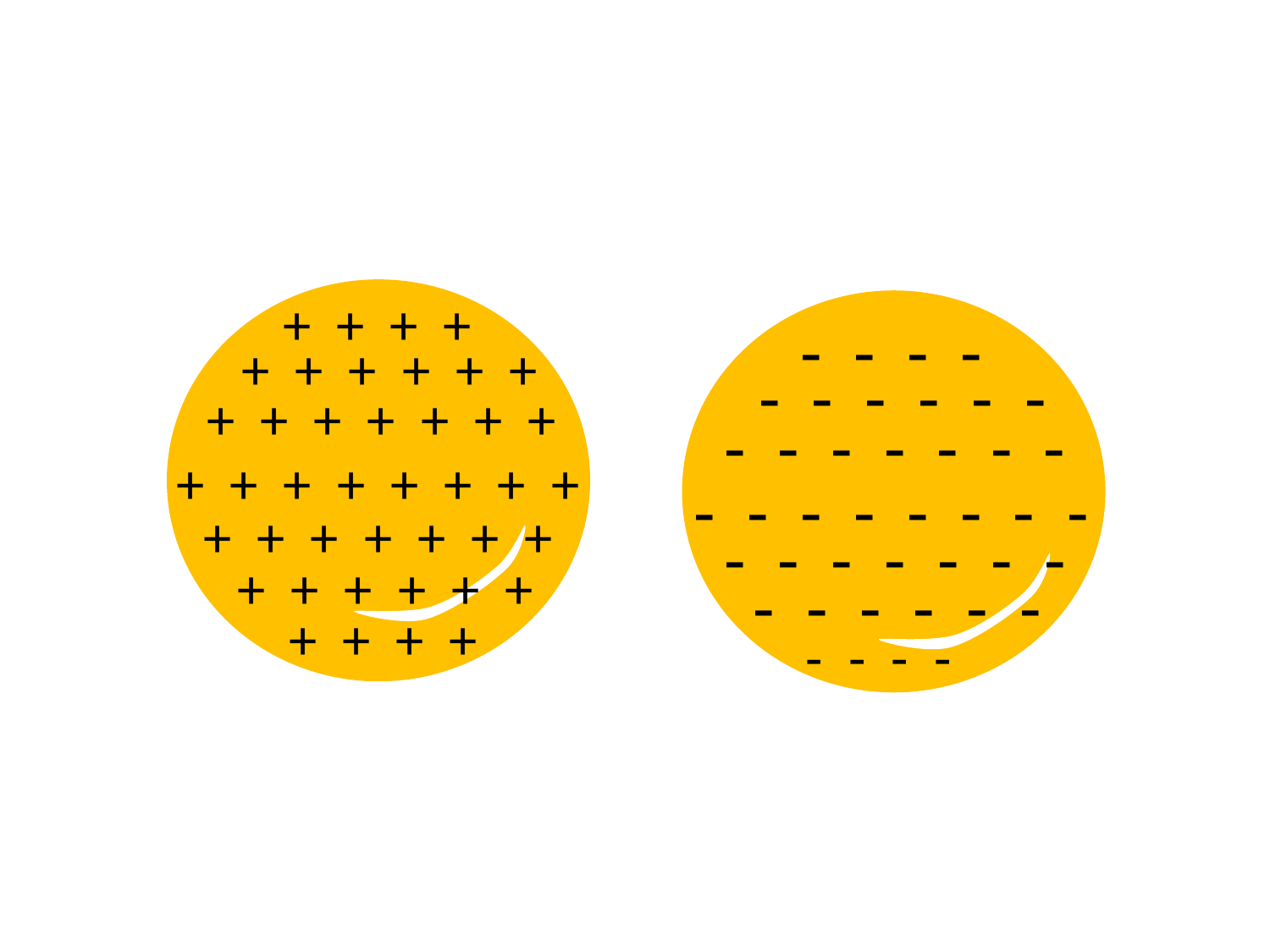

+  +  +  +

-  -  -  -
+  +  +  +  +  +
-  -  -  -  -  -
+  +  +  +  +  +  +
-  -  -  -  -  -  -
+  +  +  +  +  +  +  +
-  -  -  -  -  -  -  -
+  +  +  +  +  +  +
-  -  -  -  -  -  -
+  +  +  +  +  +

-  -  -  -  -  -

+  +  +  +
-  -  -  -